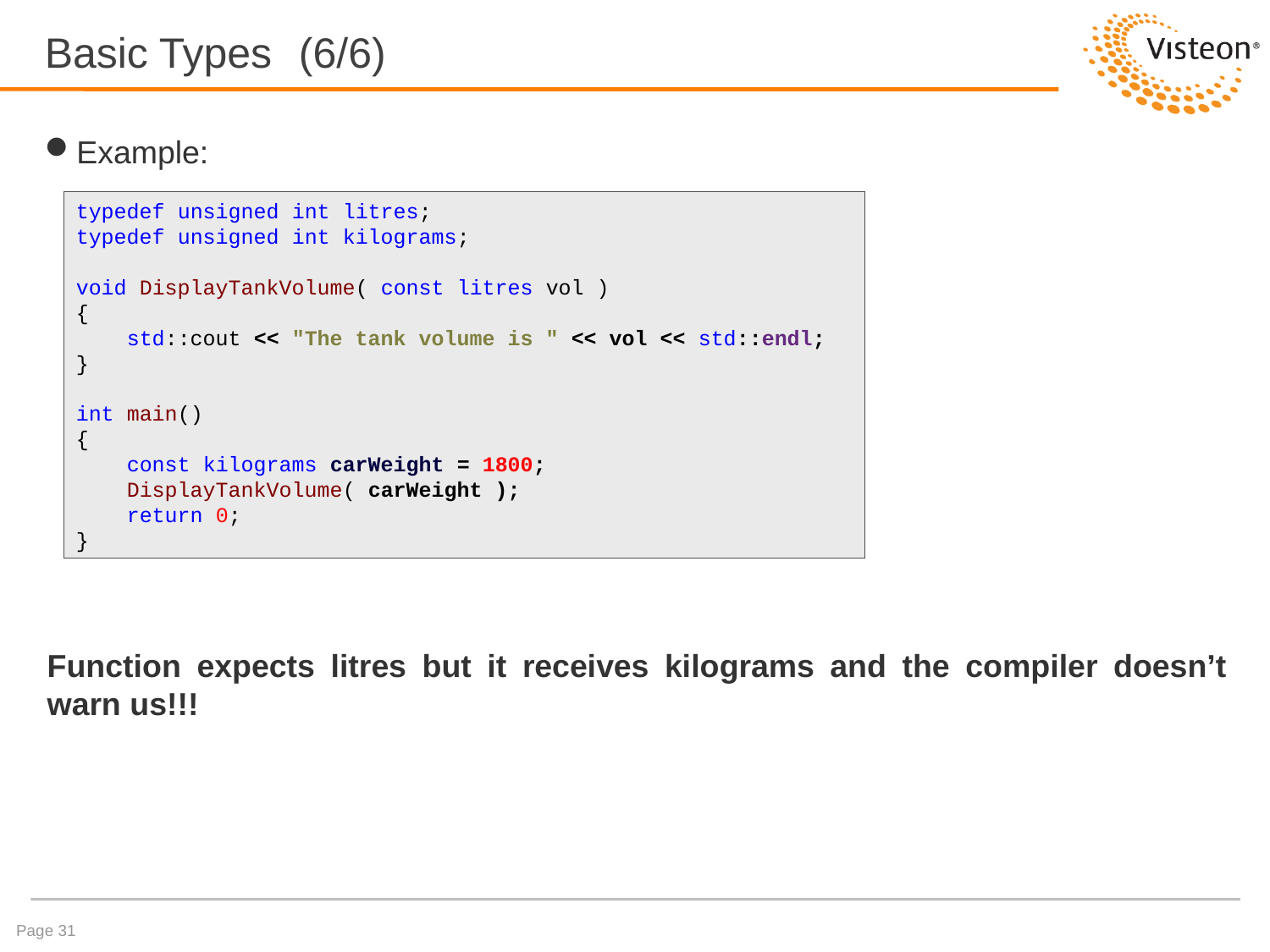

# Basic Types	(6/6)
Example:
typedef unsigned int litres;
typedef unsigned int kilograms;

void DisplayTankVolume( const litres vol )
{
    std::cout << "The tank volume is " << vol << std::endl;
}

int main()
{
    const kilograms carWeight = 1800;
    DisplayTankVolume( carWeight );
    return 0;
}
Function expects litres but it receives kilograms and the compiler doesn’t warn us!!!
Page 31